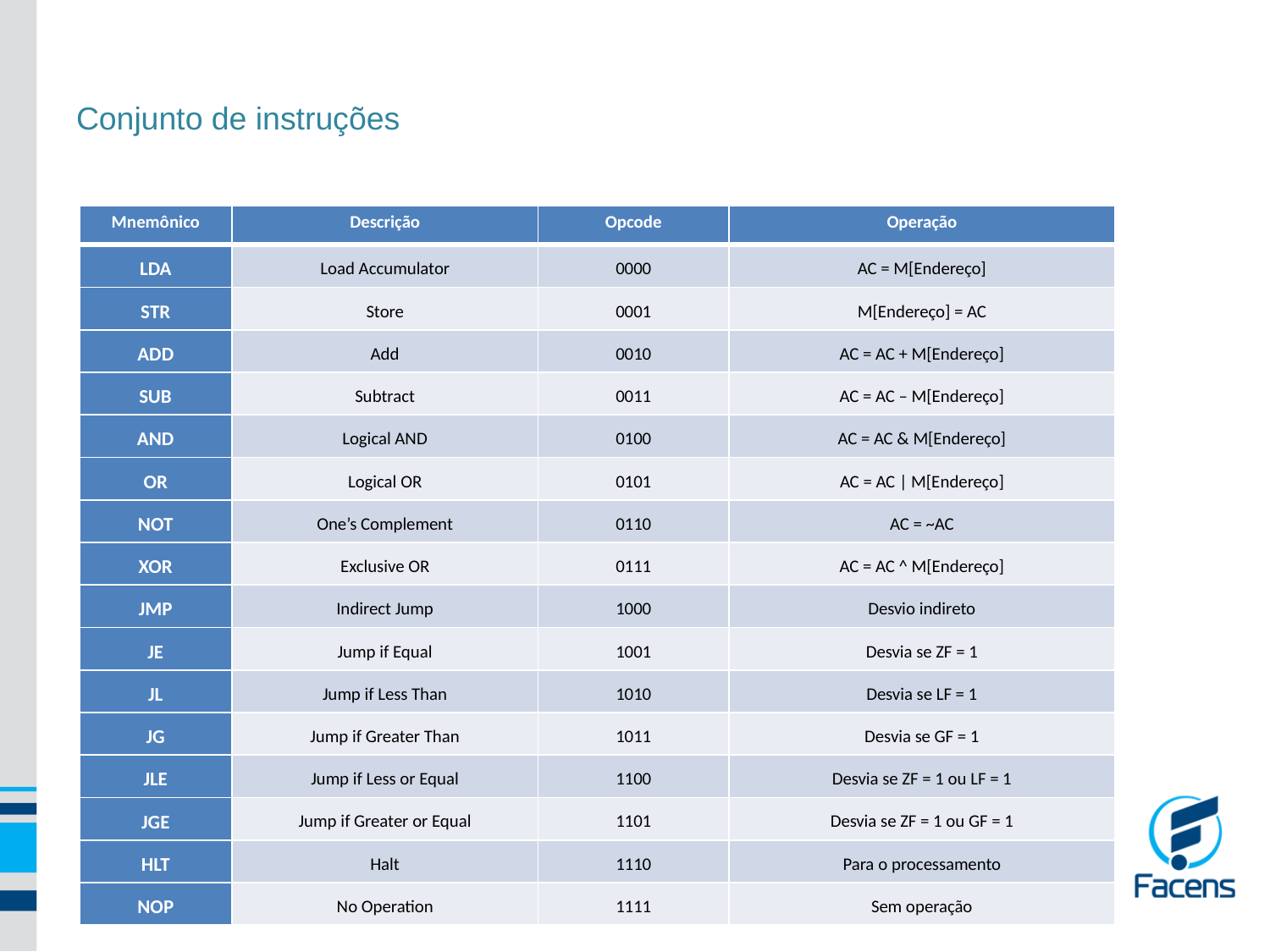

# Conjunto de instruções
| Mnemônico | Descrição | Opcode | Operação |
| --- | --- | --- | --- |
| LDA | Load Accumulator | 0000 | AC = M[Endereço] |
| STR | Store | 0001 | M[Endereço] = AC |
| ADD | Add | 0010 | AC = AC + M[Endereço] |
| SUB | Subtract | 0011 | AC = AC – M[Endereço] |
| AND | Logical AND | 0100 | AC = AC & M[Endereço] |
| OR | Logical OR | 0101 | AC = AC | M[Endereço] |
| NOT | One’s Complement | 0110 | AC = ~AC |
| XOR | Exclusive OR | 0111 | AC = AC ^ M[Endereço] |
| JMP | Indirect Jump | 1000 | Desvio indireto |
| JE | Jump if Equal | 1001 | Desvia se ZF = 1 |
| JL | Jump if Less Than | 1010 | Desvia se LF = 1 |
| JG | Jump if Greater Than | 1011 | Desvia se GF = 1 |
| JLE | Jump if Less or Equal | 1100 | Desvia se ZF = 1 ou LF = 1 |
| JGE | Jump if Greater or Equal | 1101 | Desvia se ZF = 1 ou GF = 1 |
| HLT | Halt | 1110 | Para o processamento |
| NOP | No Operation | 1111 | Sem operação |